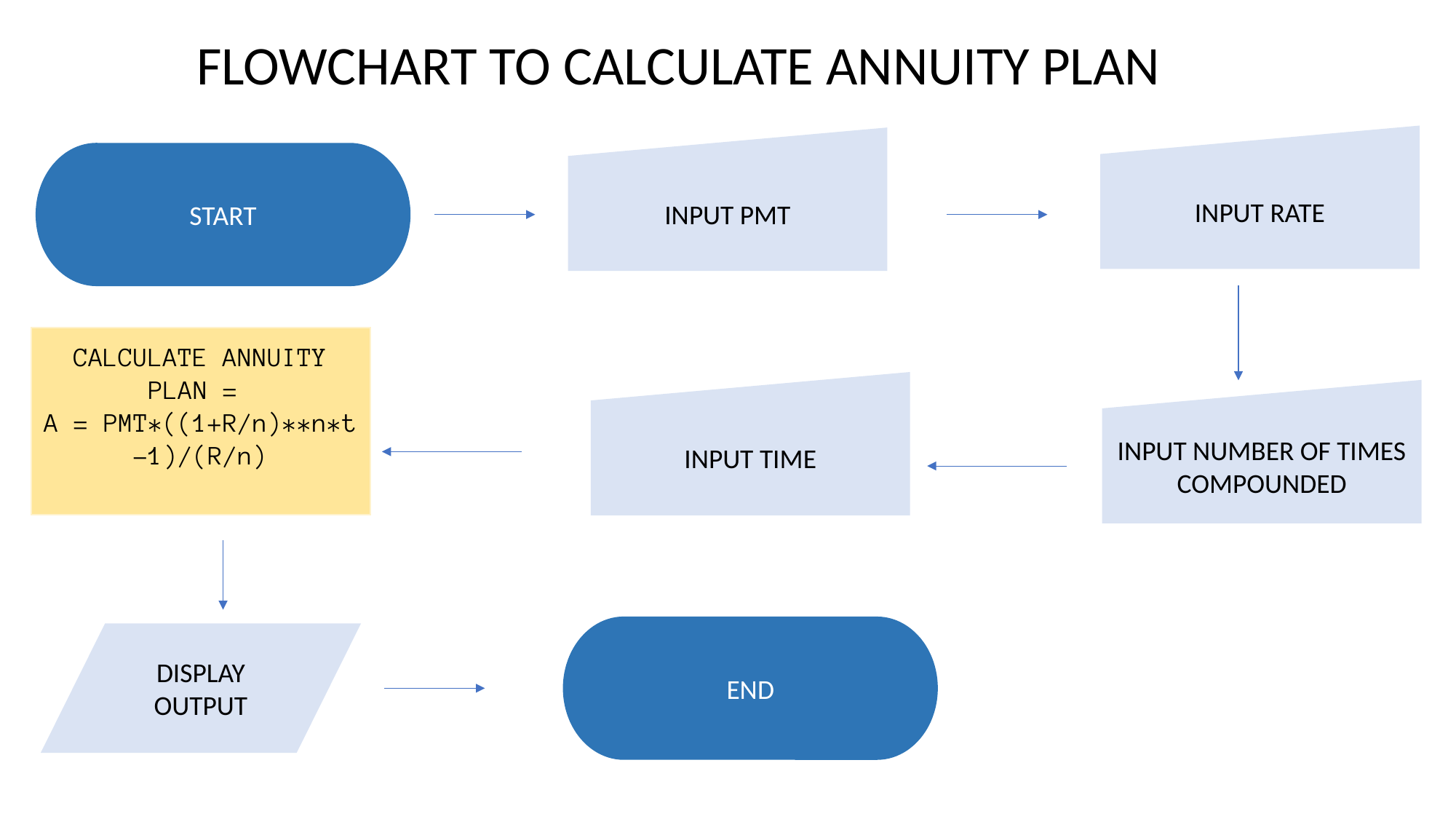

FLOWCHART TO CALCULATE ANNUITY PLAN
INPUT RATE
INPUT PMT
START
CALCULATE ANNUITY PLAN =
A = PMT*((1+R/n)**n*t -1)/(R/n)

INPUT TIME
INPUT NUMBER OF TIMES COMPOUNDED
END
DISPLAY OUTPUT